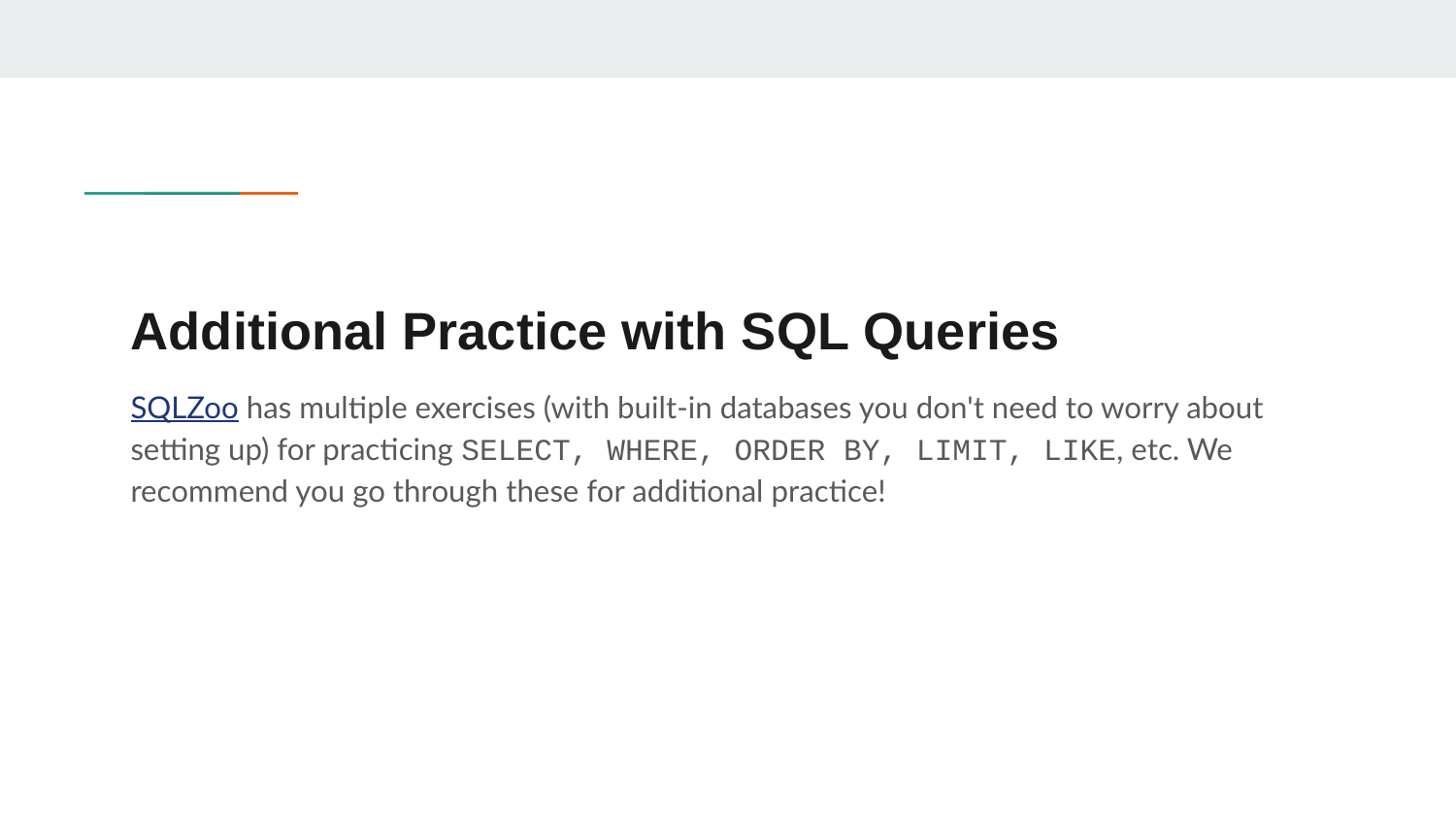

# Additional Practice with SQL Queries
SQLZoo has multiple exercises (with built-in databases you don't need to worry about setting up) for practicing SELECT, WHERE, ORDER BY, LIMIT, LIKE, etc. We recommend you go through these for additional practice!